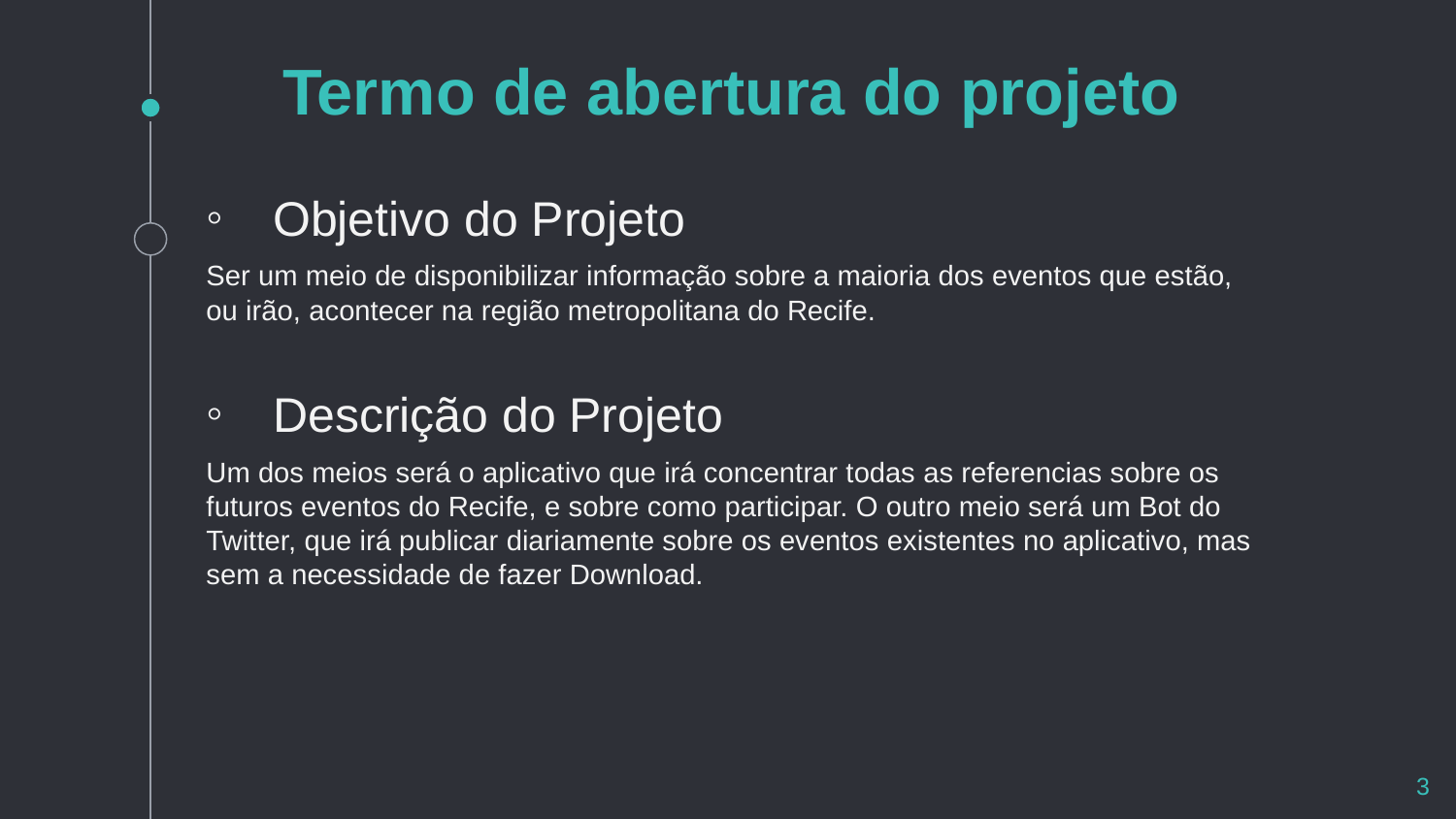

# Termo de abertura do projeto
Objetivo do Projeto
Ser um meio de disponibilizar informação sobre a maioria dos eventos que estão, ou irão, acontecer na região metropolitana do Recife.

Descrição do Projeto
Um dos meios será o aplicativo que irá concentrar todas as referencias sobre os futuros eventos do Recife, e sobre como participar. O outro meio será um Bot do Twitter, que irá publicar diariamente sobre os eventos existentes no aplicativo, mas sem a necessidade de fazer Download.

3